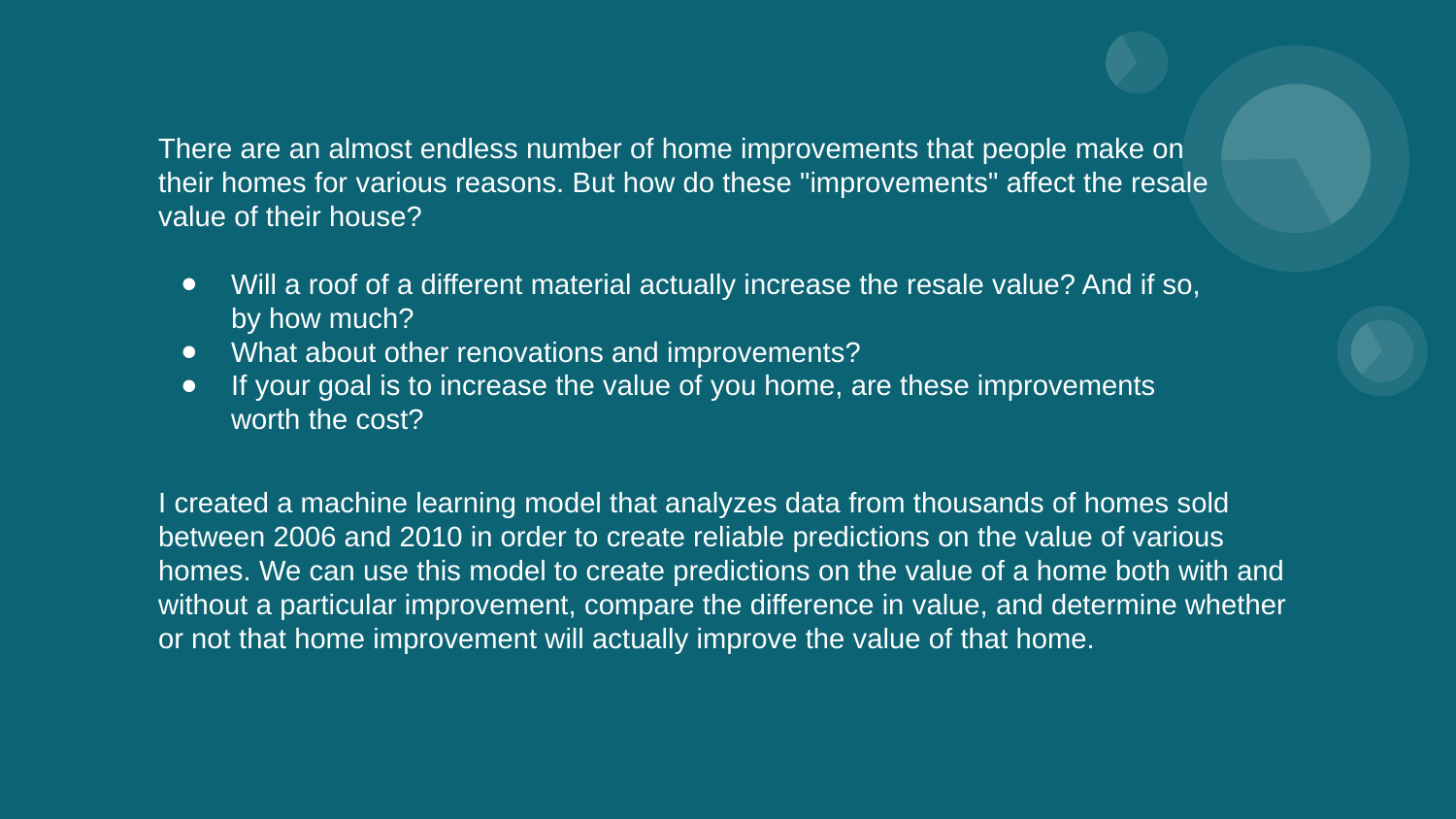

There are an almost endless number of home improvements that people make on their homes for various reasons. But how do these "improvements" affect the resale value of their house?

Will a roof of a different material actually increase the resale value? And if so, by how much?
What about other renovations and improvements?
If your goal is to increase the value of you home, are these improvements worth the cost?
I created a machine learning model that analyzes data from thousands of homes sold between 2006 and 2010 in order to create reliable predictions on the value of various homes. We can use this model to create predictions on the value of a home both with and without a particular improvement, compare the difference in value, and determine whether or not that home improvement will actually improve the value of that home.